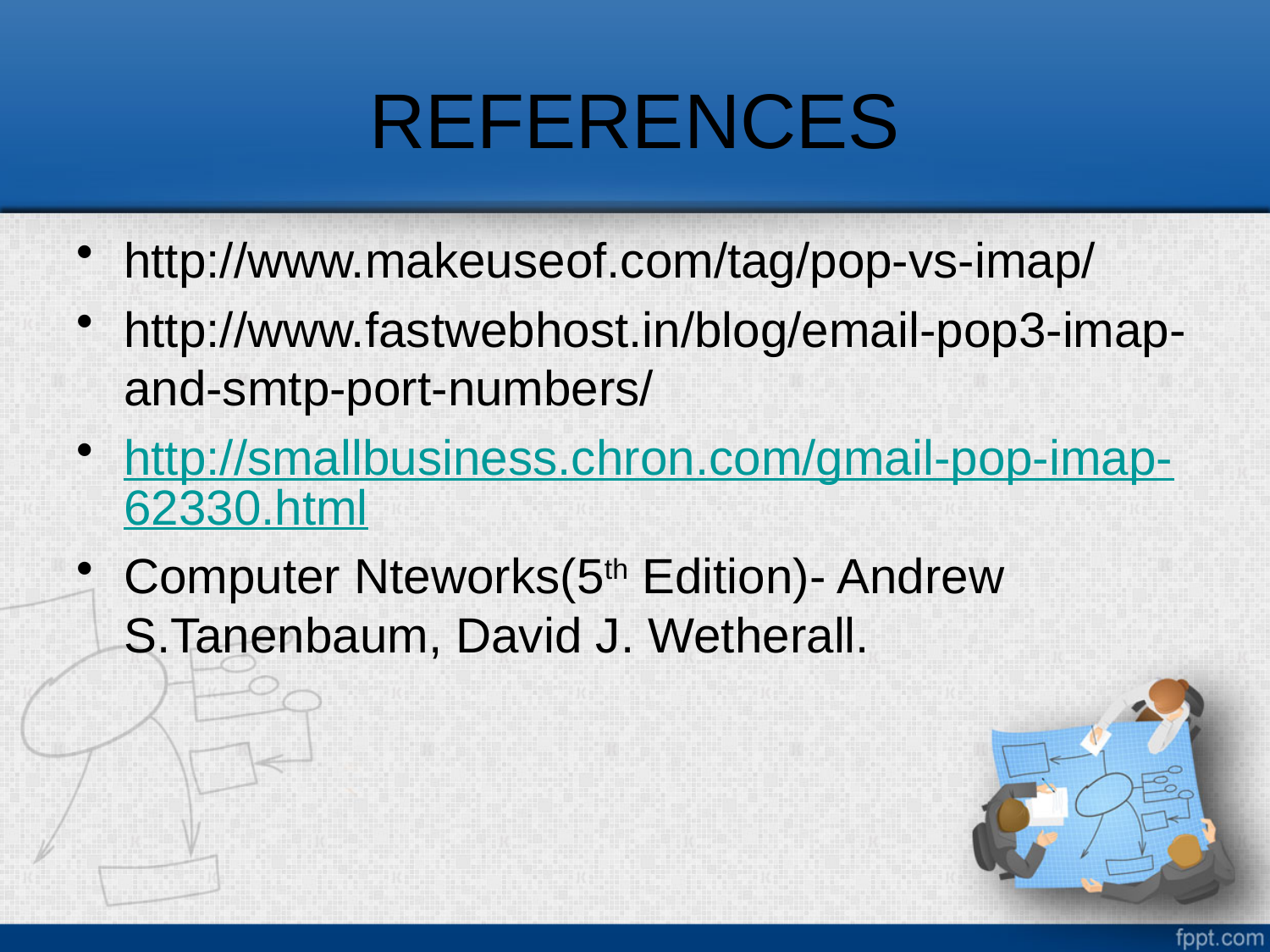

# REFERENCES
http://www.makeuseof.com/tag/pop-vs-imap/
http://www.fastwebhost.in/blog/email-pop3-imap-and-smtp-port-numbers/
http://smallbusiness.chron.com/gmail-pop-imap-62330.html
Computer Nteworks(5th Edition)- Andrew S.Tanenbaum, David J. Wetherall.